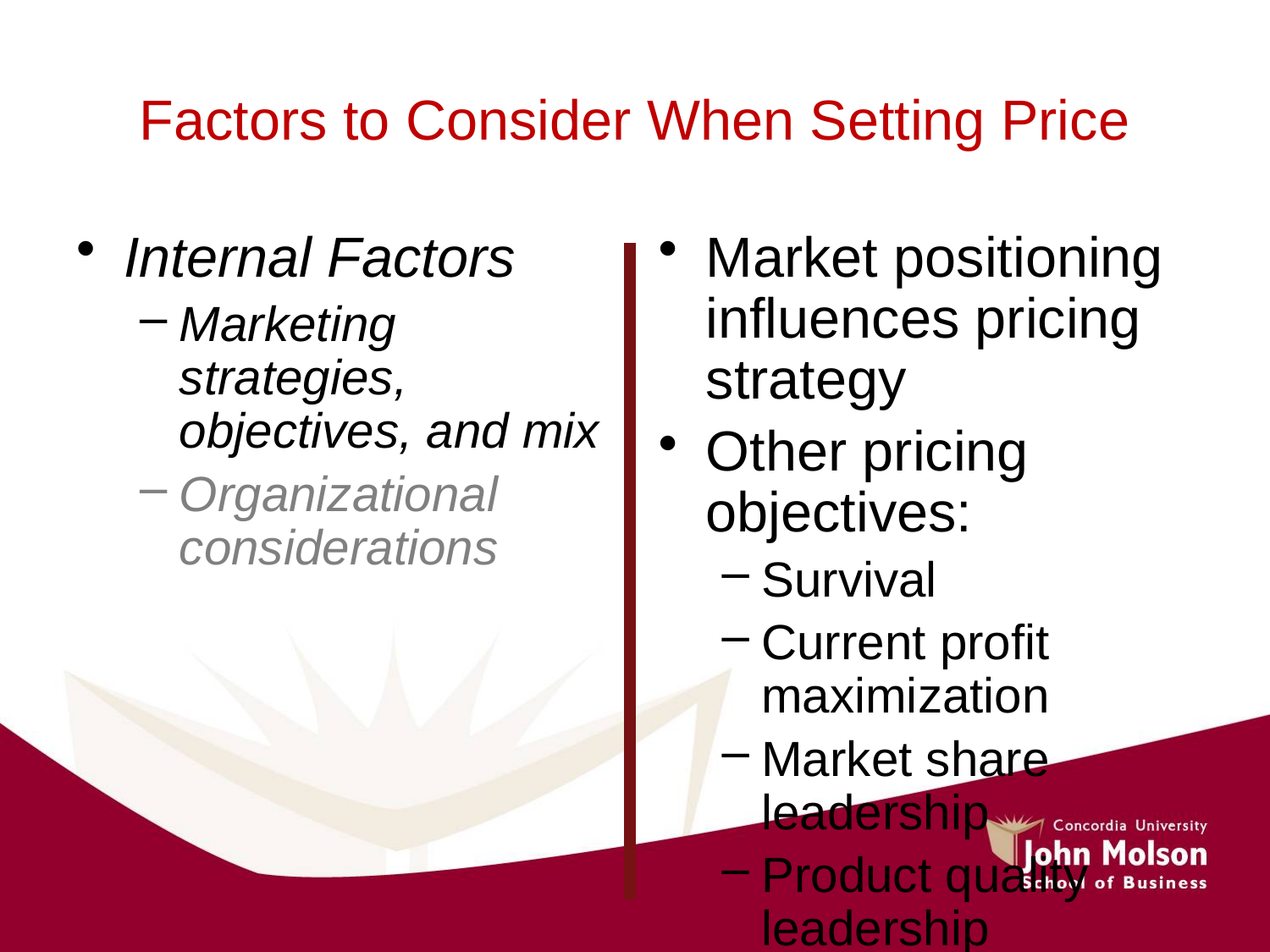

# Factors to Consider When Setting Price
Internal Factors
Marketing strategies, objectives, and mix
Organizational considerations
Market positioning influences pricing strategy
Other pricing objectives:
Survival
Current profit maximization
Market share leadership
Product quality leadership